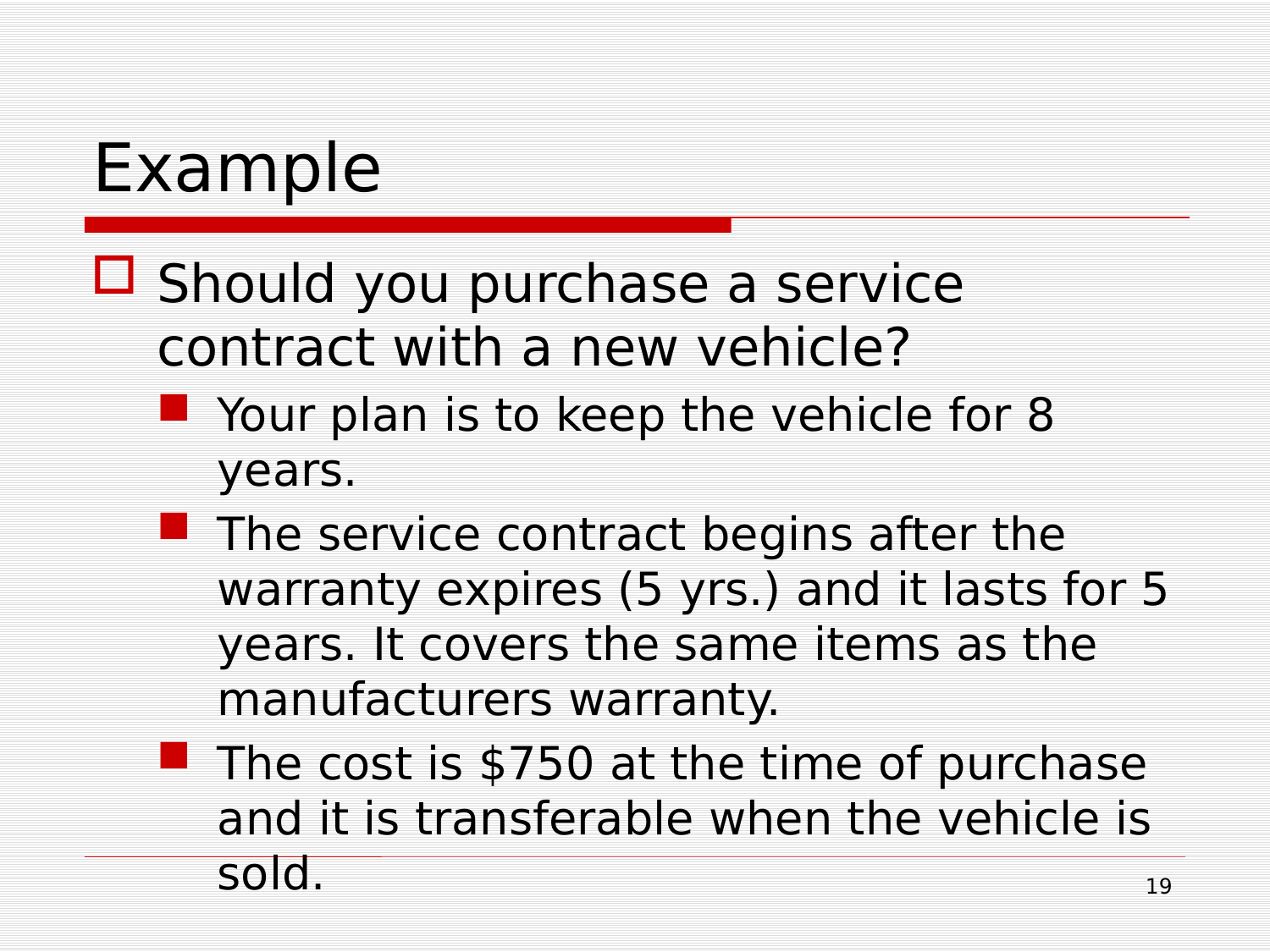

# Example
Should you purchase a service contract with a new vehicle?
Your plan is to keep the vehicle for 8 years.
The service contract begins after the warranty expires (5 yrs.) and it lasts for 5 years. It covers the same items as the manufacturers warranty.
The cost is $750 at the time of purchase and it is transferable when the vehicle is sold.
19